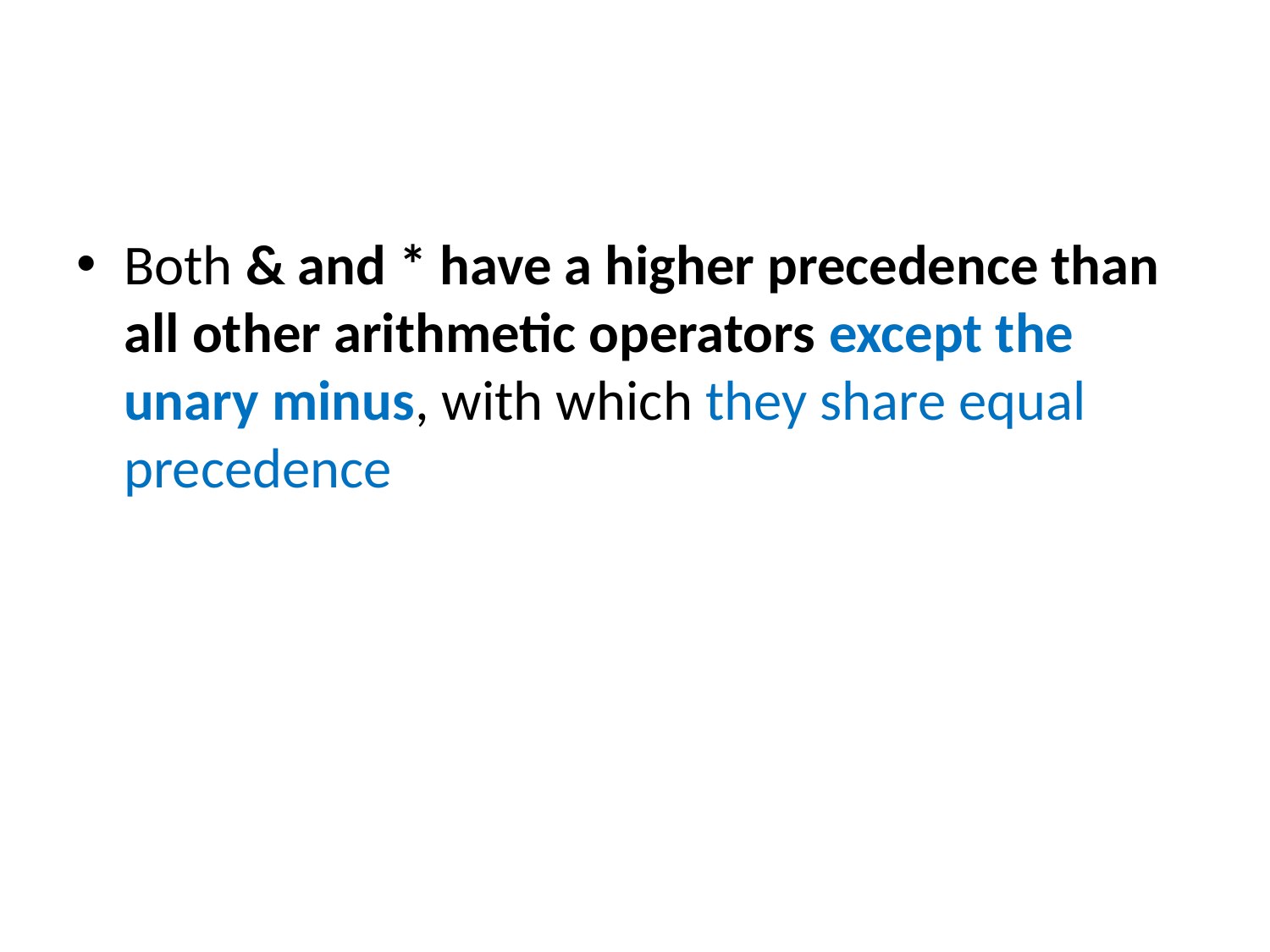

#
Both & and * have a higher precedence than all other arithmetic operators except the unary minus, with which they share equal precedence